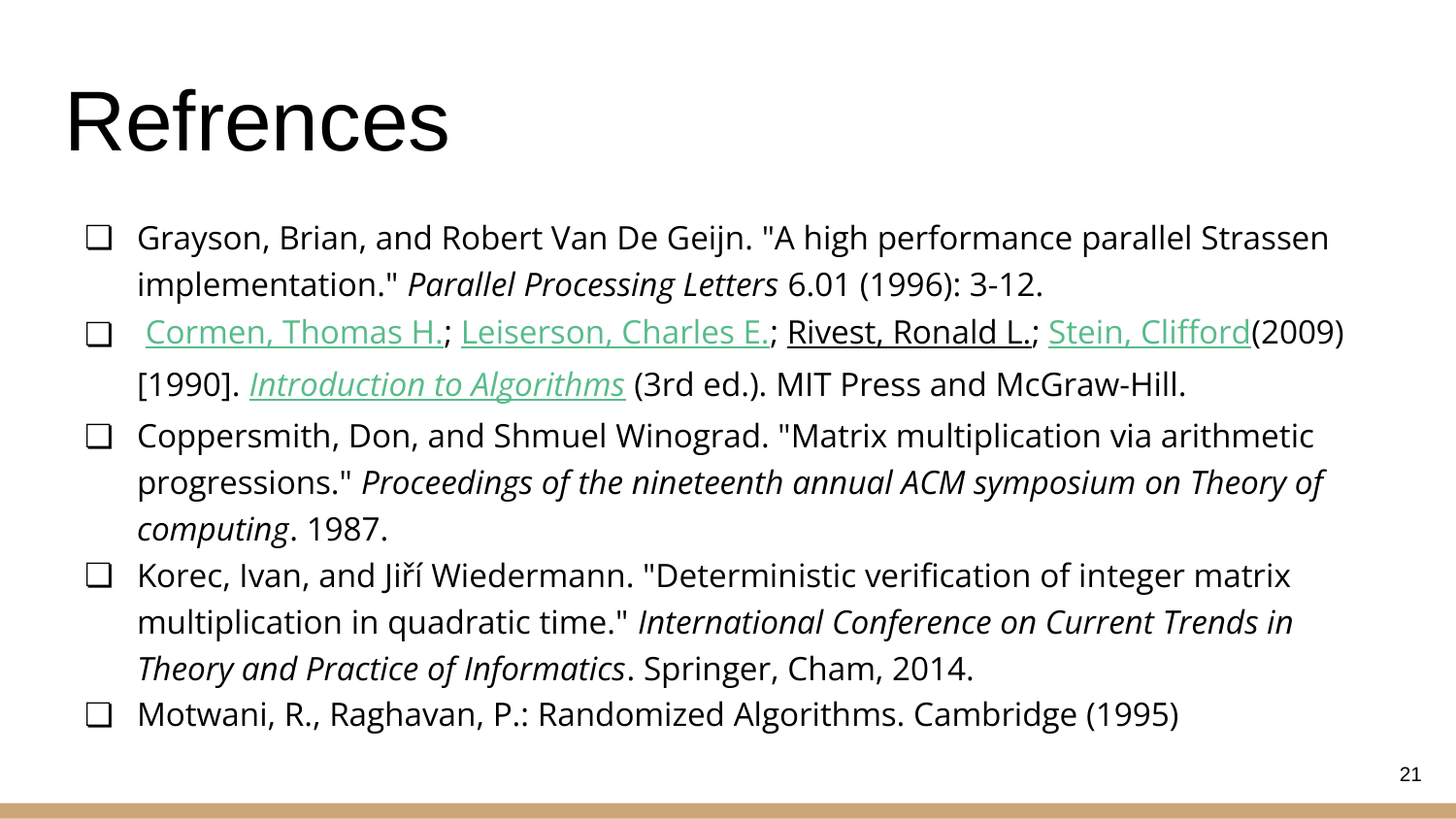

# Refrences
Grayson, Brian, and Robert Van De Geijn. "A high performance parallel Strassen implementation." Parallel Processing Letters 6.01 (1996): 3-12.
 Cormen, Thomas H.; Leiserson, Charles E.; Rivest, Ronald L.; Stein, Clifford(2009) [1990]. Introduction to Algorithms (3rd ed.). MIT Press and McGraw-Hill.
Coppersmith, Don, and Shmuel Winograd. "Matrix multiplication via arithmetic progressions." Proceedings of the nineteenth annual ACM symposium on Theory of computing. 1987.
Korec, Ivan, and Jiří Wiedermann. "Deterministic verification of integer matrix multiplication in quadratic time." International Conference on Current Trends in Theory and Practice of Informatics. Springer, Cham, 2014.
Motwani, R., Raghavan, P.: Randomized Algorithms. Cambridge (1995)
21